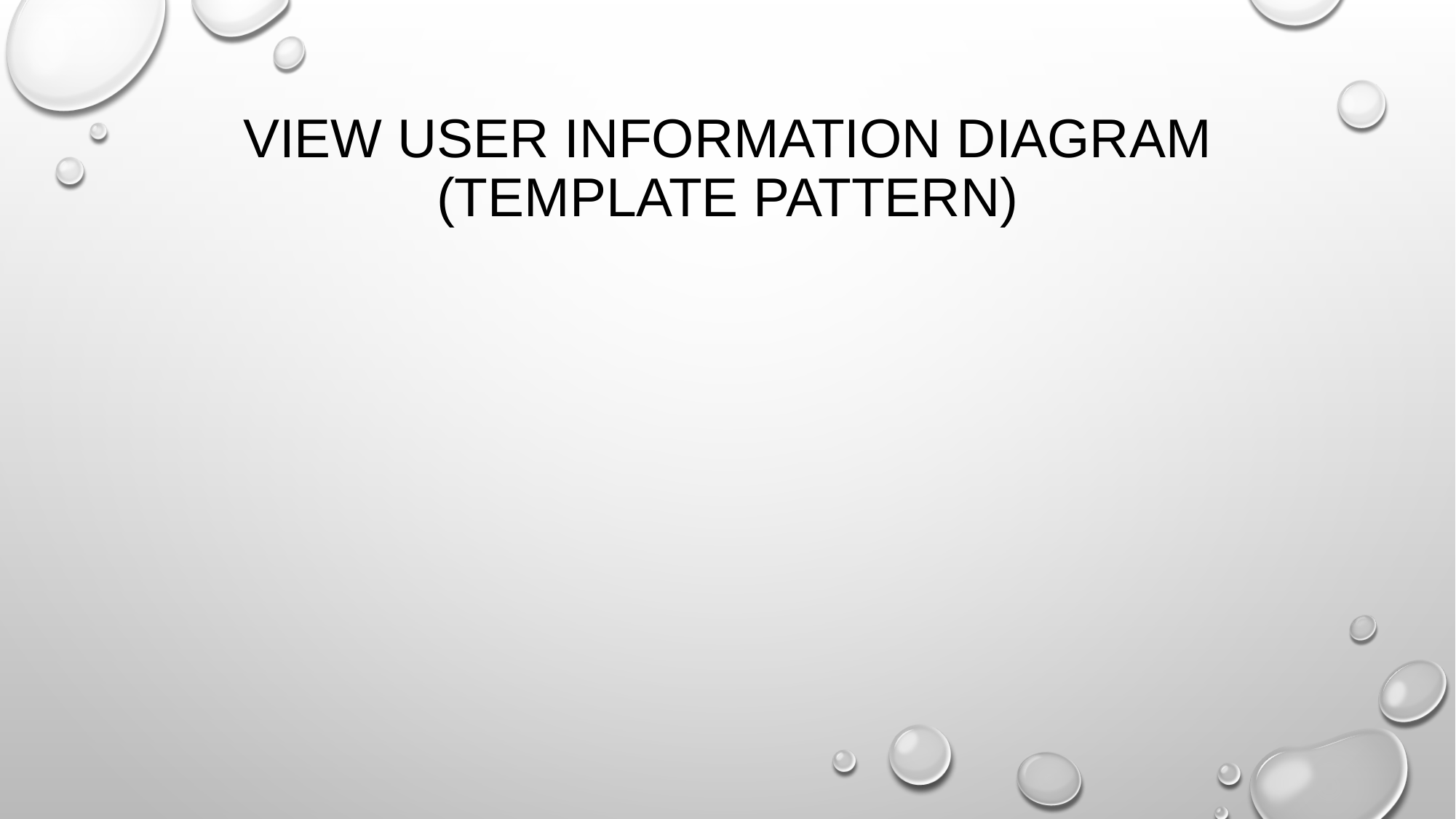

# View user information diagram (template pattern)